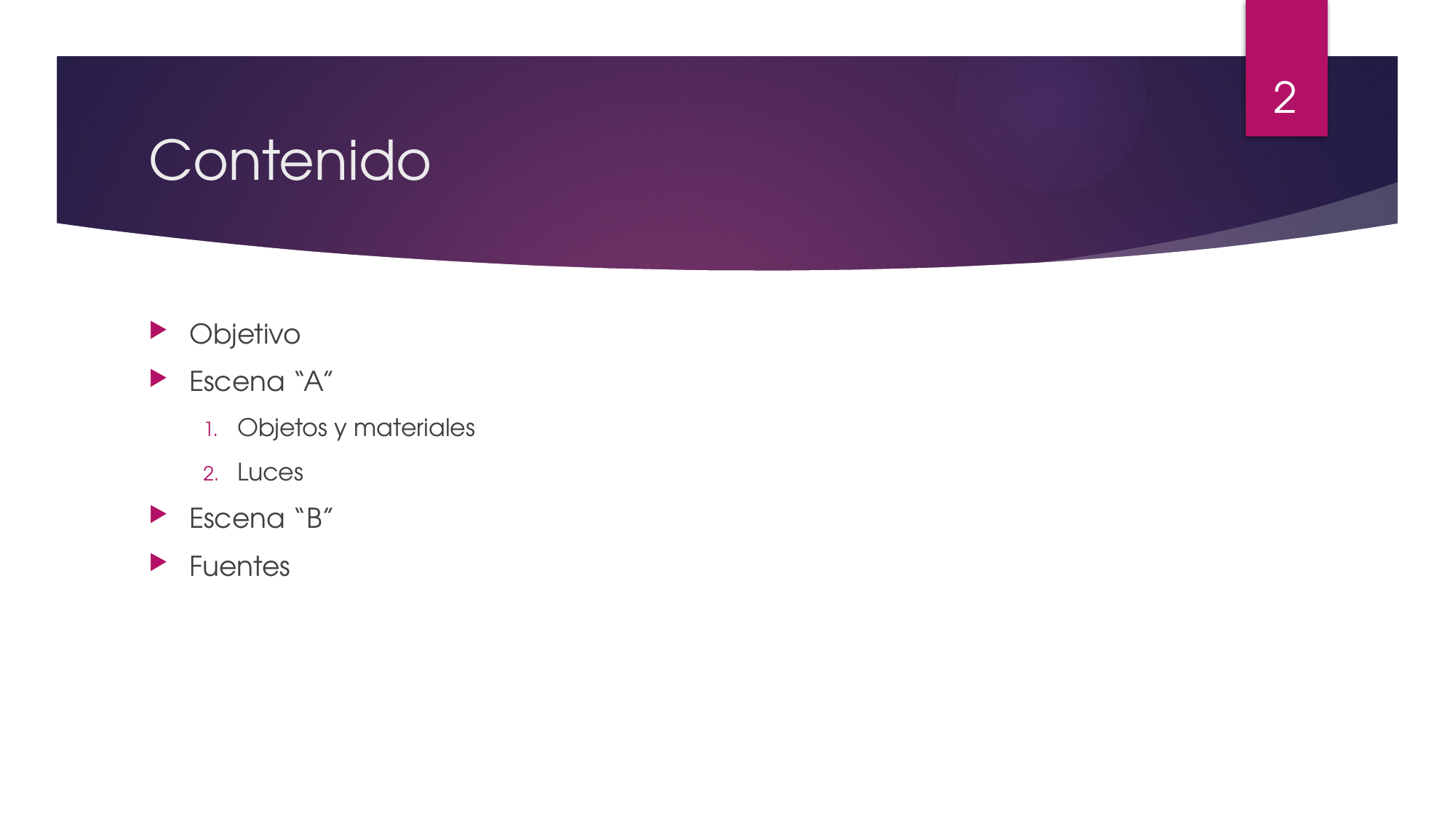

2
# Contenido
Objetivo
Escena “A”
Objetos y materiales
Luces
Escena “B”
Fuentes